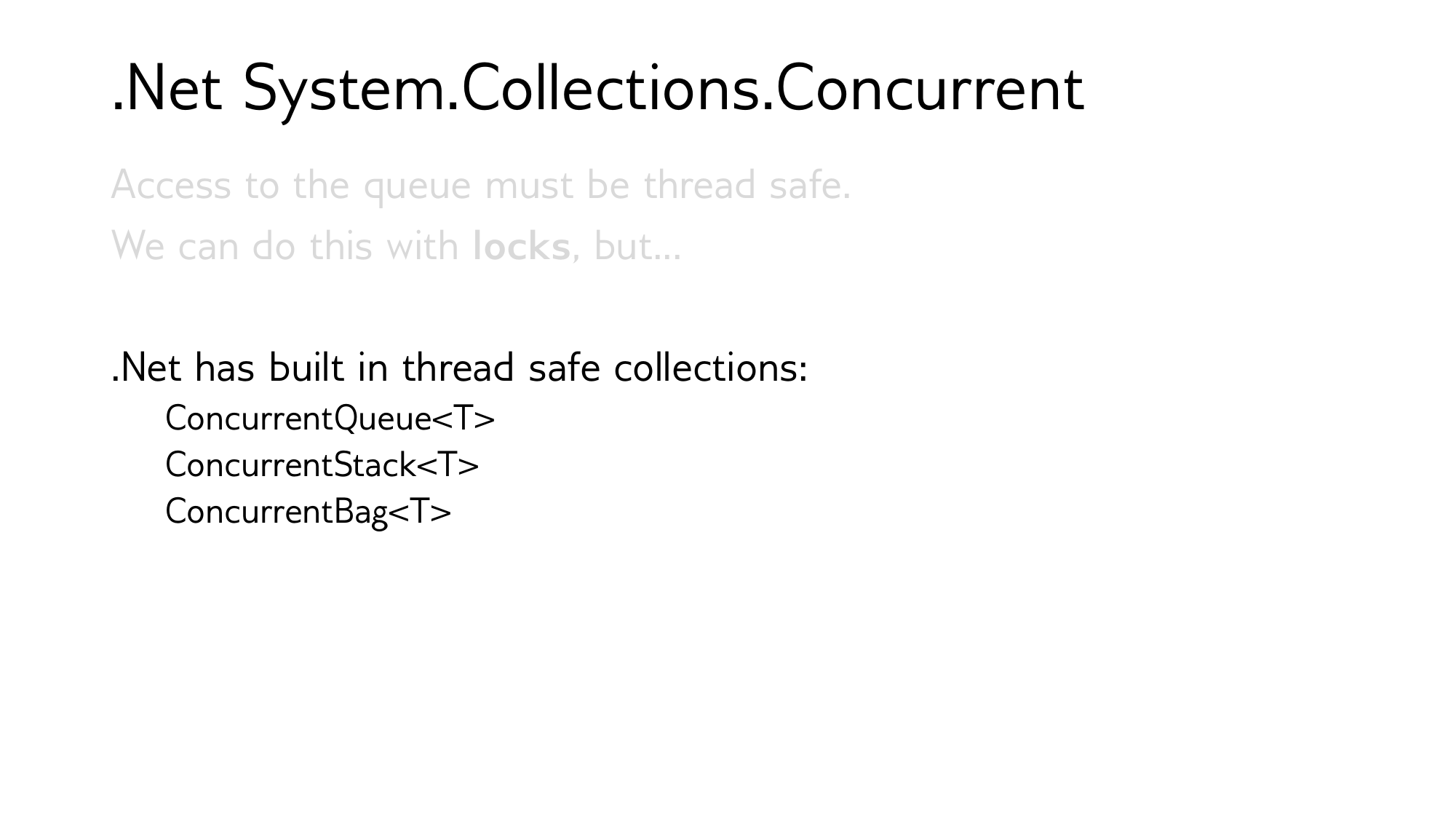

# .Net System.Collections.Concurrent
Access to the queue must be thread safe.
We can do this with locks, but...

.Net has built in thread safe collections:
ConcurrentQueue<T>
ConcurrentStack<T>
ConcurrentBag<T>